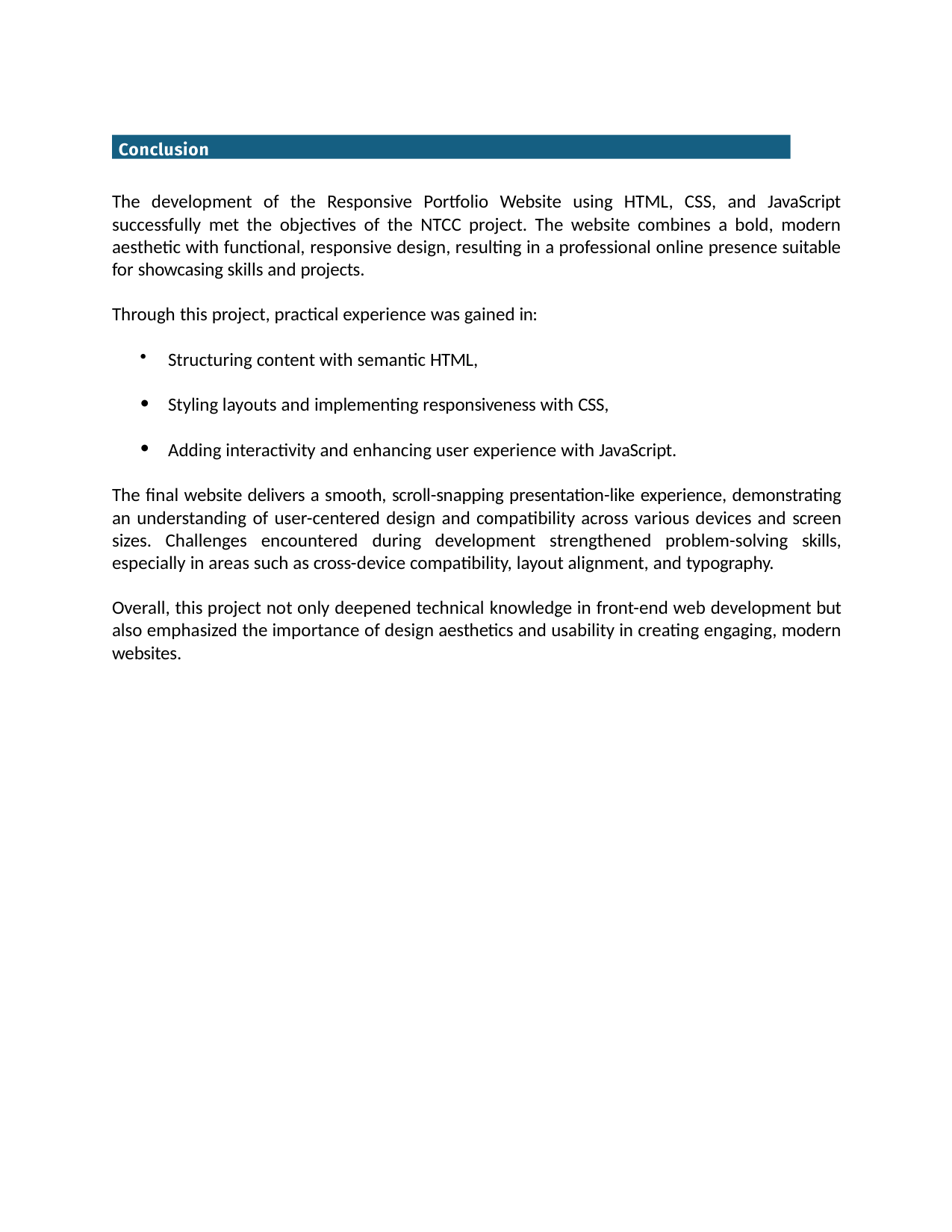

Conclusion
The development of the Responsive Portfolio Website using HTML, CSS, and JavaScript successfully met the objectives of the NTCC project. The website combines a bold, modern aesthetic with functional, responsive design, resulting in a professional online presence suitable for showcasing skills and projects.

Through this project, practical experience was gained in:

Structuring content with semantic HTML,

Styling layouts and implementing responsiveness with CSS,

Adding interactivity and enhancing user experience with JavaScript.
The final website delivers a smooth, scroll-snapping presentation-like experience, demonstrating an understanding of user-centered design and compatibility across various devices and screen sizes.  Challenges  encountered  during  development  strengthened  problem-solving  skills, especially in areas such as cross-device compatibility, layout alignment, and typography.

Overall, this project not only deepened technical knowledge in front-end web development but also emphasized the importance of design aesthetics and usability in creating engaging, modern websites.